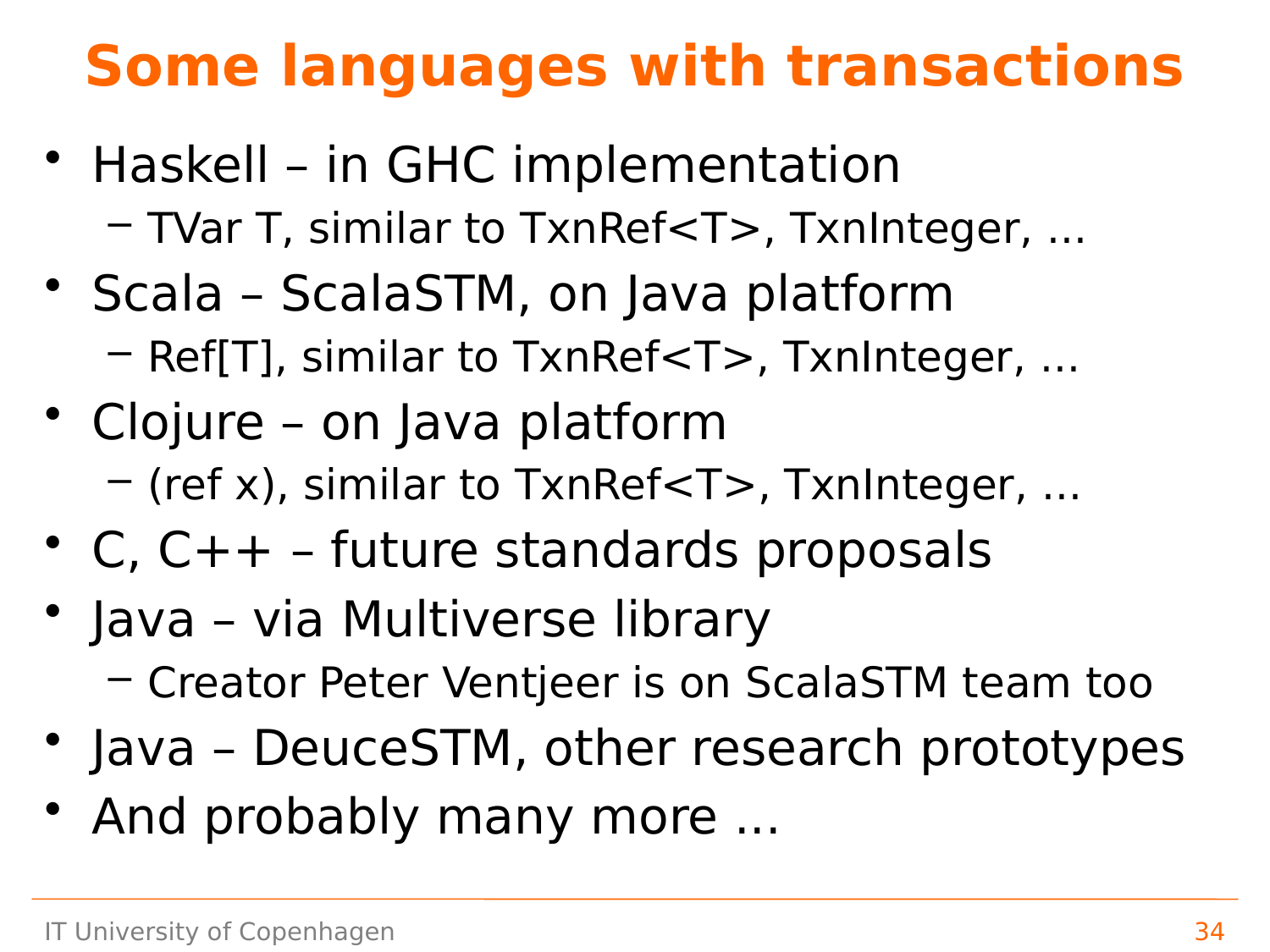

# Some languages with transactions
Haskell – in GHC implementation
TVar T, similar to TxnRef<T>, TxnInteger, ...
Scala – ScalaSTM, on Java platform
Ref[T], similar to TxnRef<T>, TxnInteger, ...
Clojure – on Java platform
(ref x), similar to TxnRef<T>, TxnInteger, ...
C, C++ – future standards proposals
Java – via Multiverse library
Creator Peter Ventjeer is on ScalaSTM team too
Java – DeuceSTM, other research prototypes
And probably many more ...
34